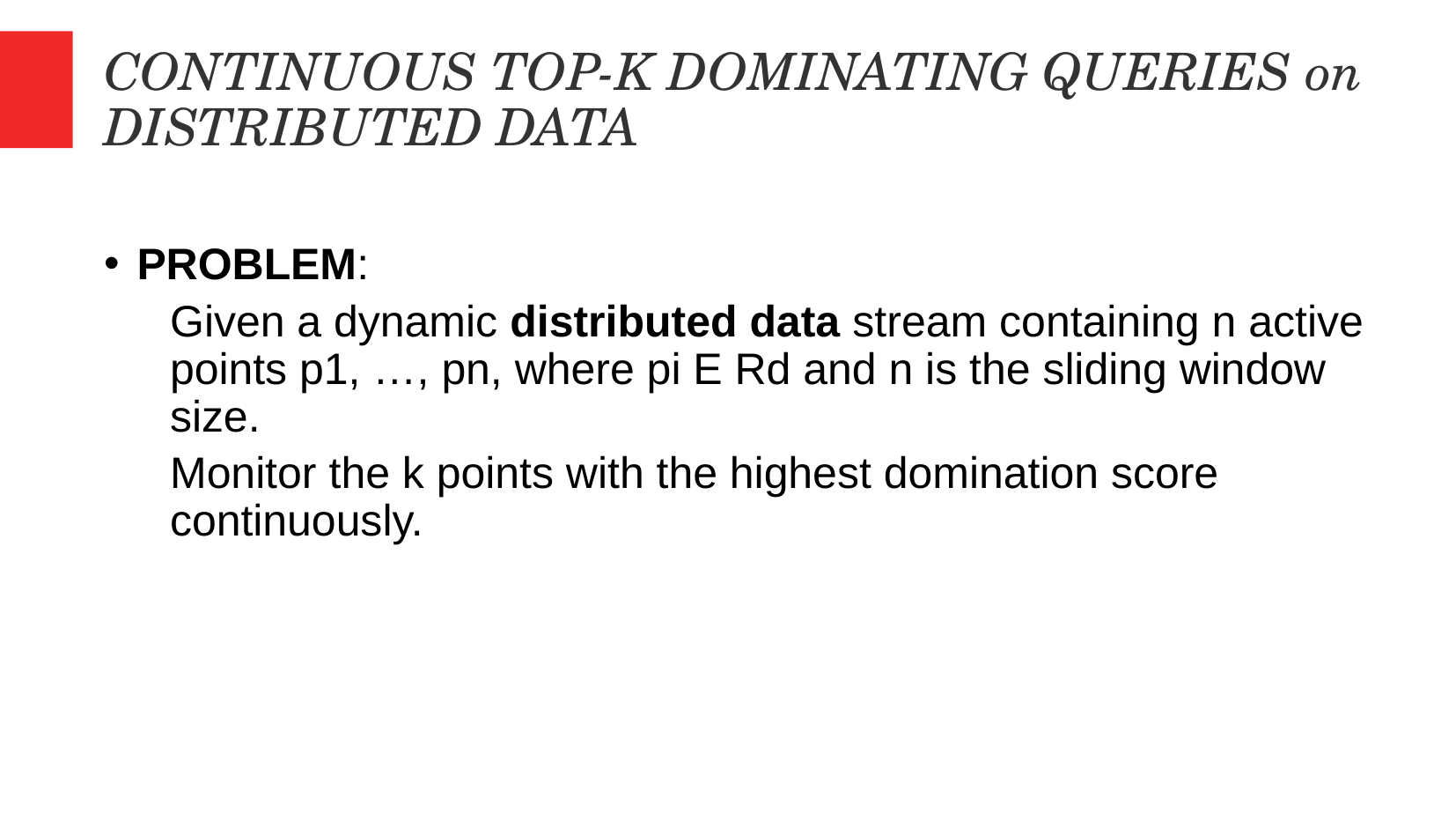

# CONTINUOUS TOP-K DOMINATING QUERIES on DISTRIBUTED DATA
PROBLEM:
Given a dynamic distributed data stream containing n active points p1, …, pn, where pi E Rd and n is the sliding window size.
Monitor the k points with the highest domination score continuously.